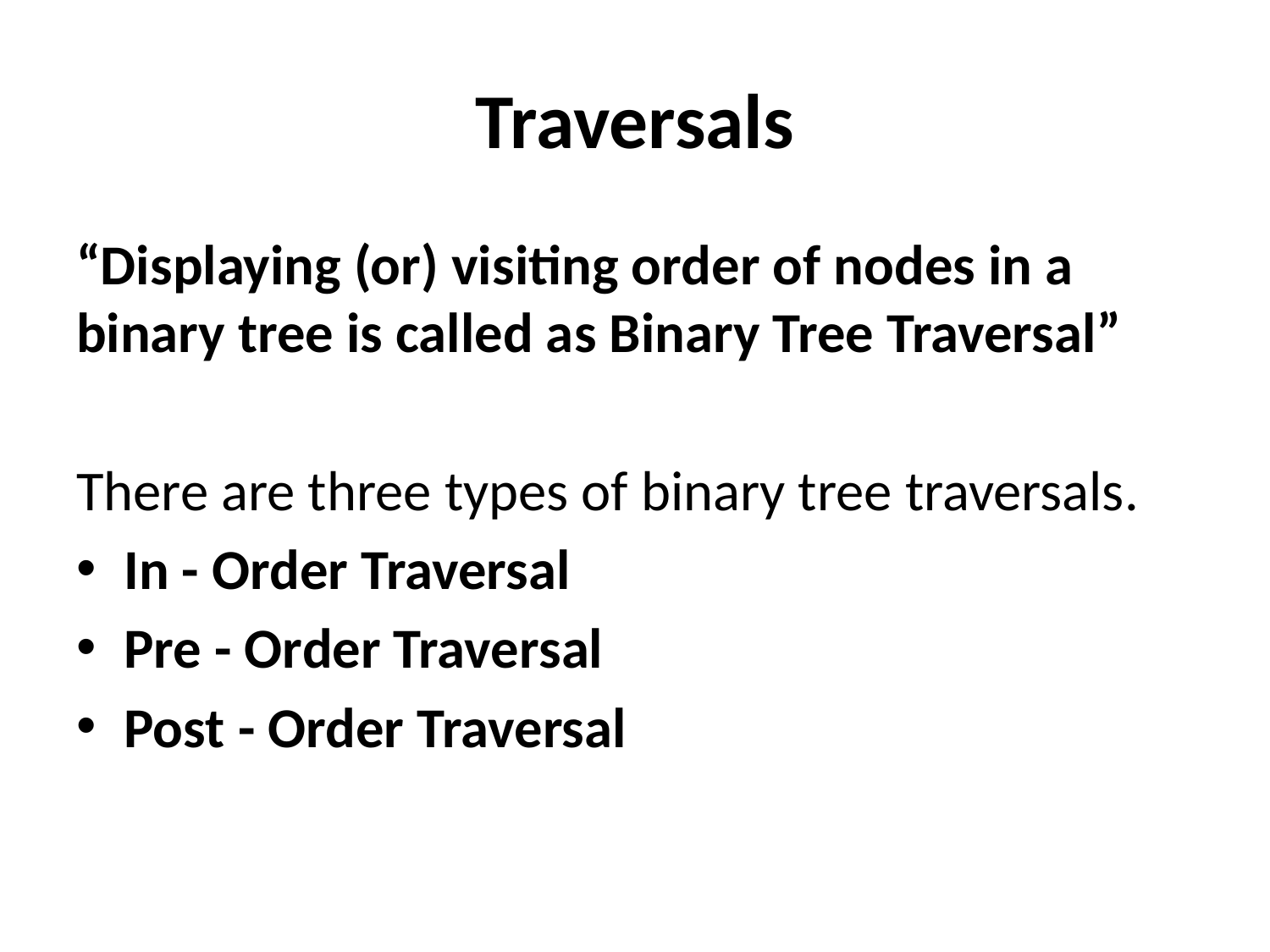

# Traversals
“Displaying (or) visiting order of nodes in a binary tree is called as Binary Tree Traversal”

There are three types of binary tree traversals.
In - Order Traversal
Pre - Order Traversal
Post - Order Traversal